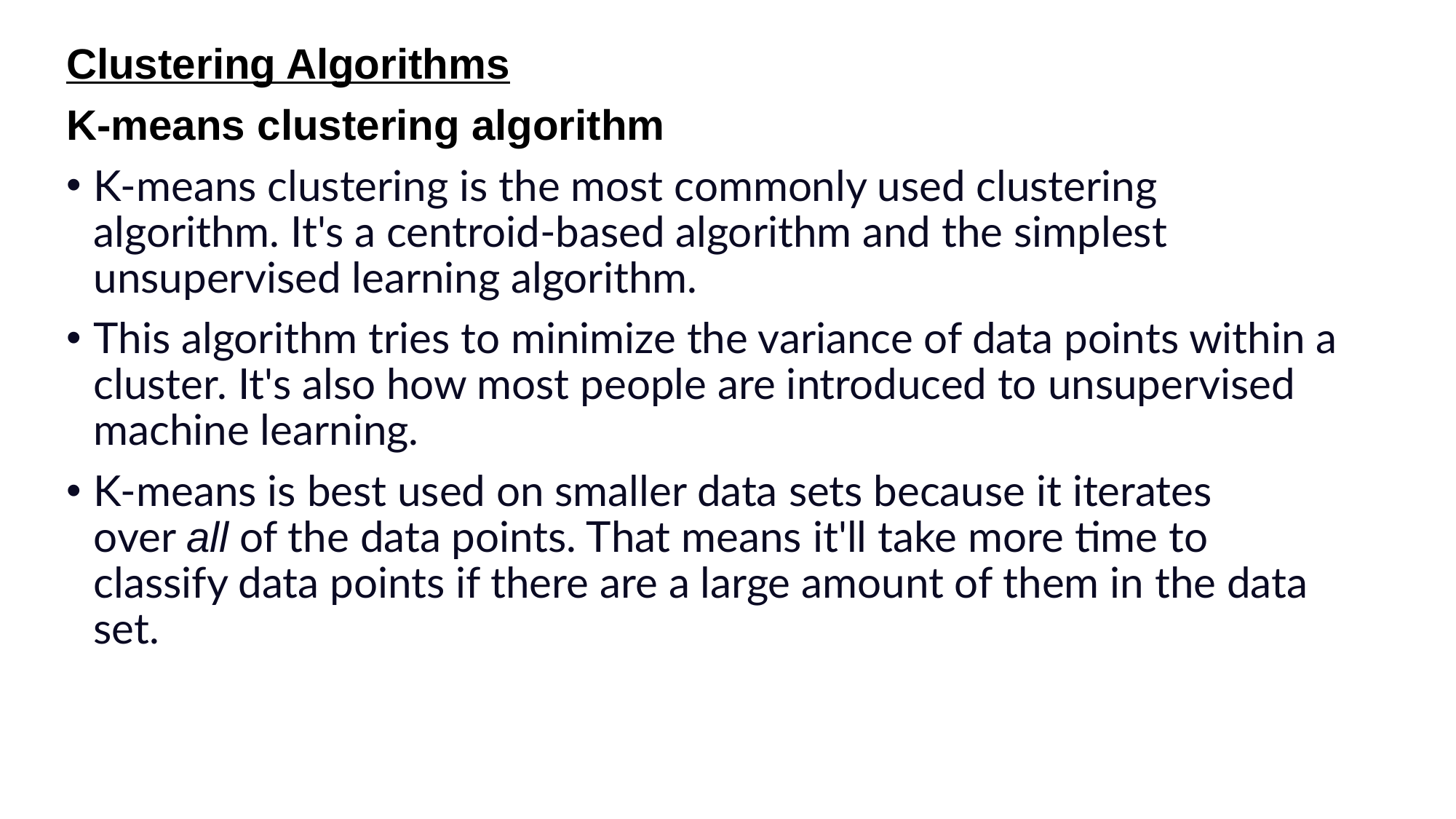

Clustering Algorithms
K-means clustering algorithm
K-means clustering is the most commonly used clustering algorithm. It's a centroid-based algorithm and the simplest unsupervised learning algorithm.
This algorithm tries to minimize the variance of data points within a cluster. It's also how most people are introduced to unsupervised machine learning.
K-means is best used on smaller data sets because it iterates over all of the data points. That means it'll take more time to classify data points if there are a large amount of them in the data set.